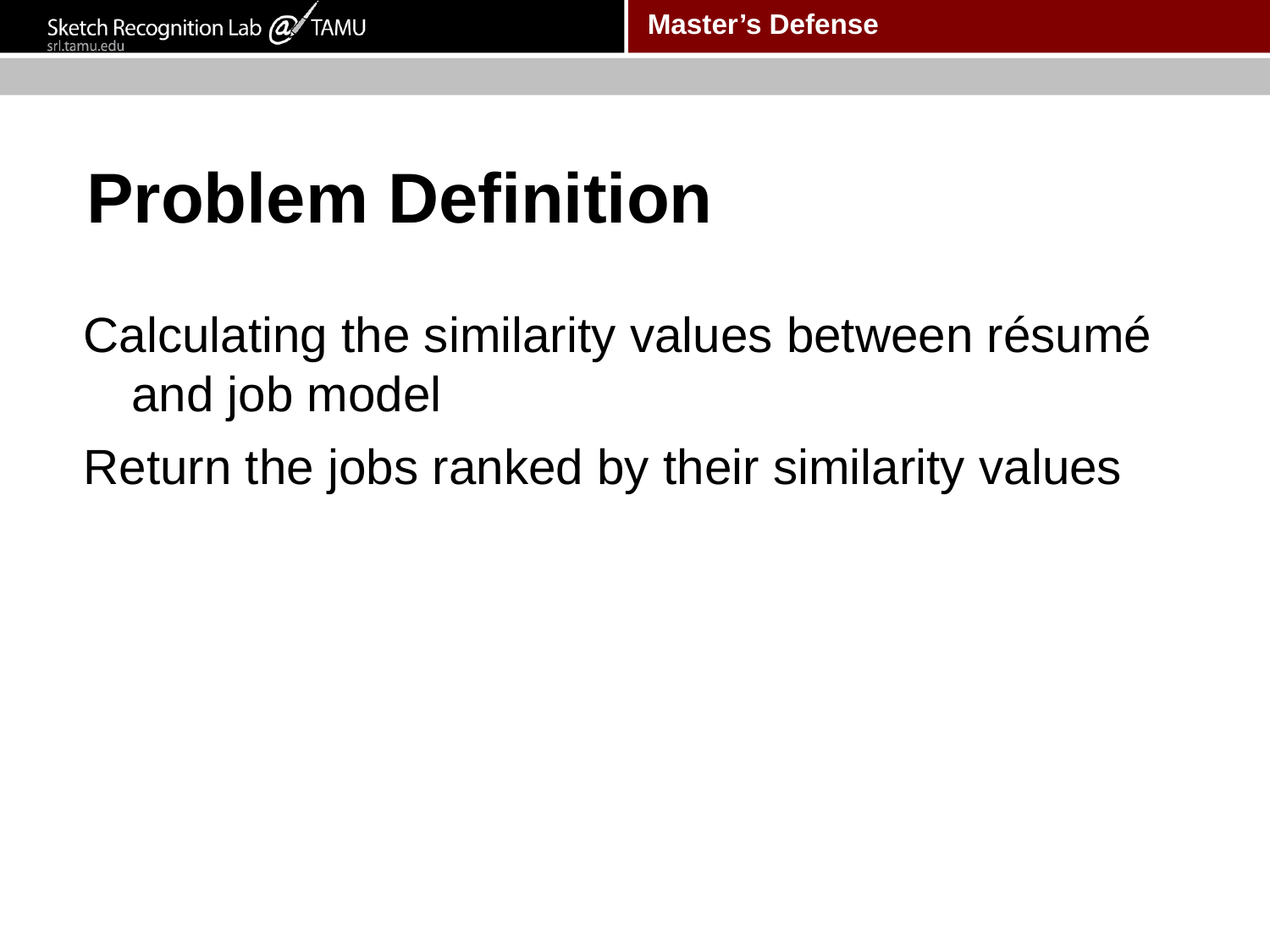

# Problem Definition
Calculating the similarity values between résumé and job model
Return the jobs ranked by their similarity values